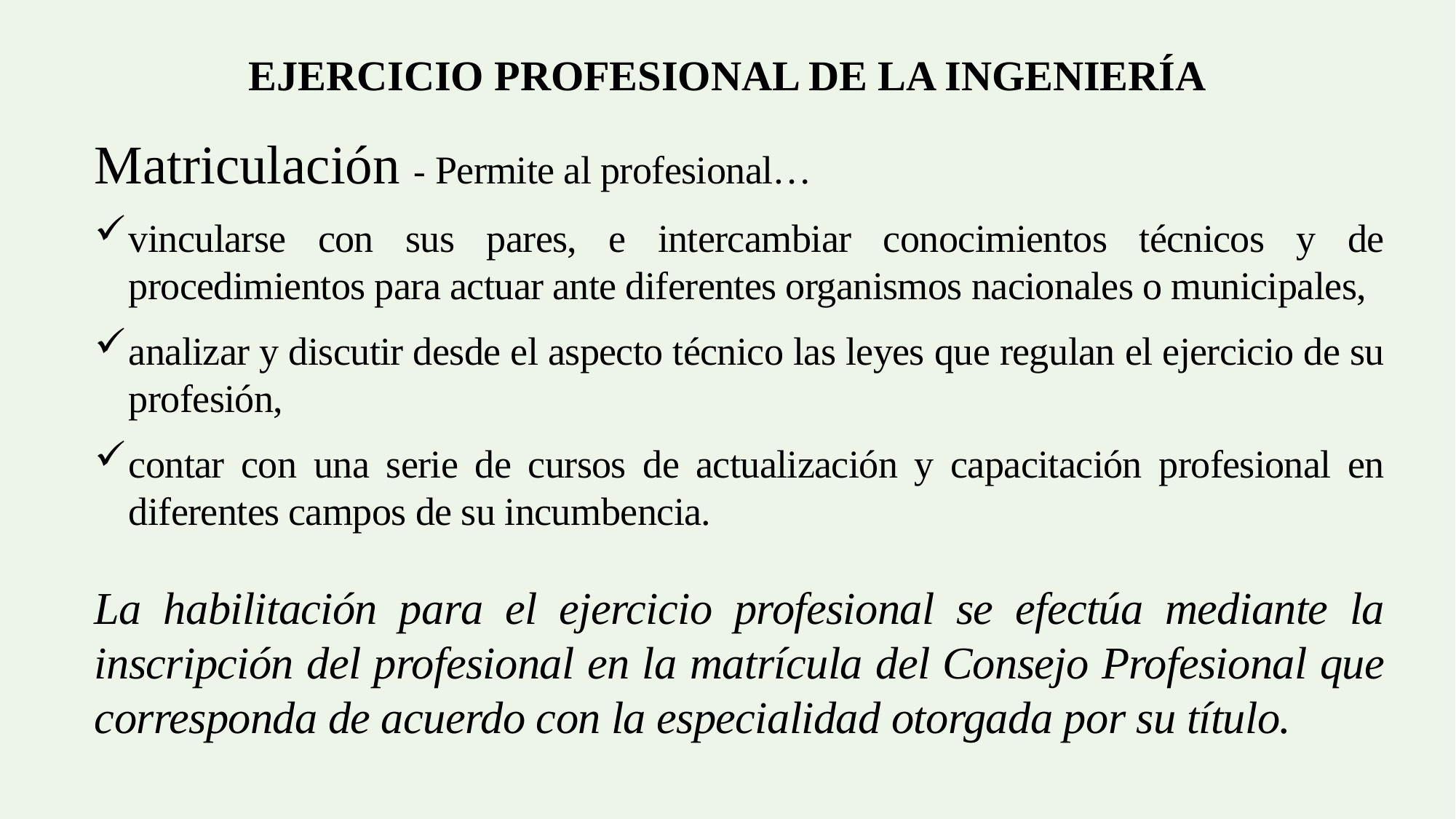

EJERCICIO PROFESIONAL DE LA INGENIERÍA
Matriculación - Permite al profesional…
vincularse con sus pares, e intercambiar conocimientos técnicos y de procedimientos para actuar ante diferentes organismos nacionales o municipales,
analizar y discutir desde el aspecto técnico las leyes que regulan el ejercicio de su profesión,
contar con una serie de cursos de actualización y capacitación profesional en diferentes campos de su incumbencia.
La habilitación para el ejercicio profesional se efectúa mediante la inscripción del profesional en la matrícula del Consejo Profesional que corresponda de acuerdo con la especialidad otorgada por su título.